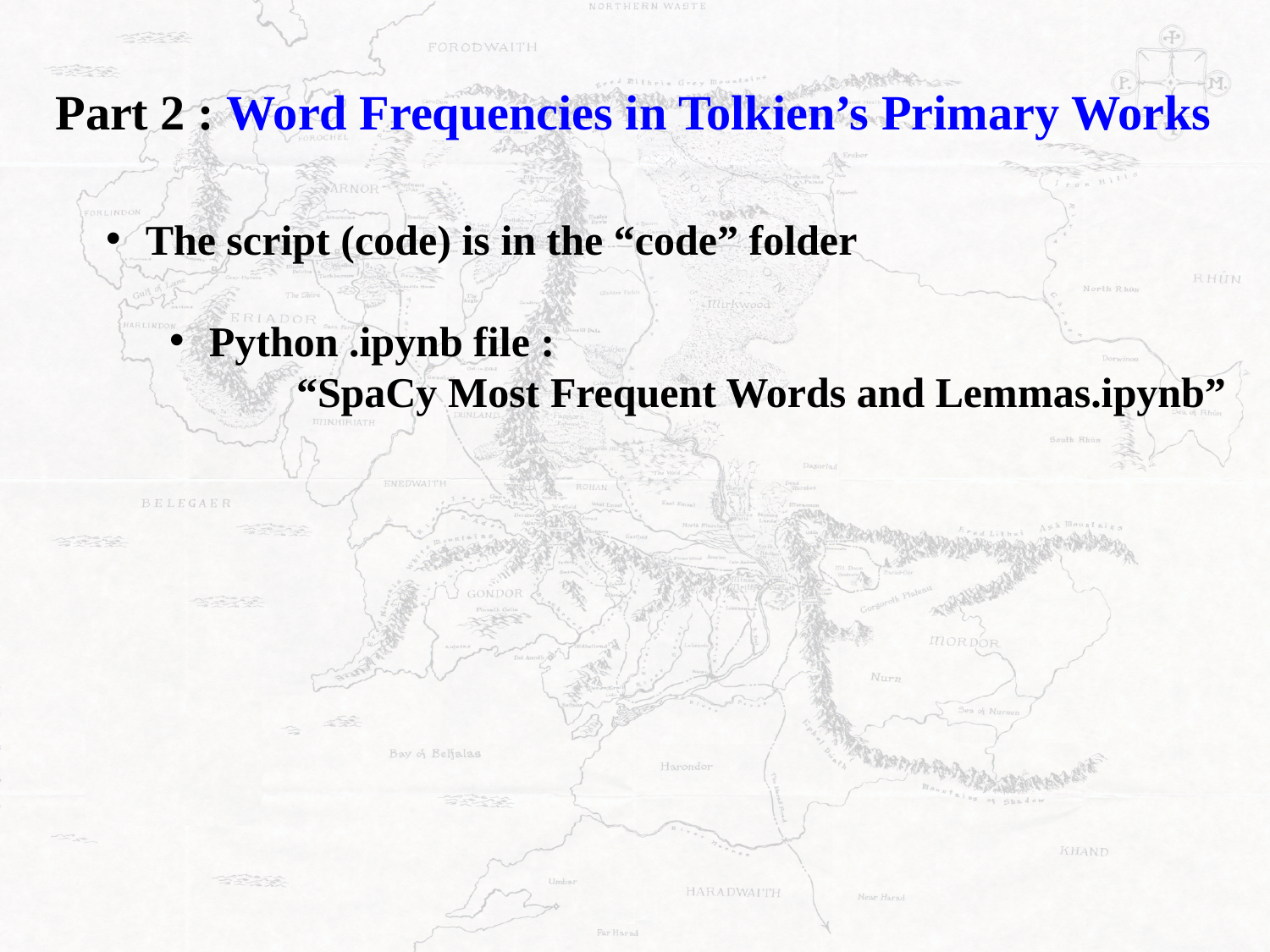

Part 2 : Word Frequencies in Tolkien’s Primary Works

The script (code) is in the “code” folder
Python .ipynb file :
	“SpaCy Most Frequent Words and Lemmas.ipynb”